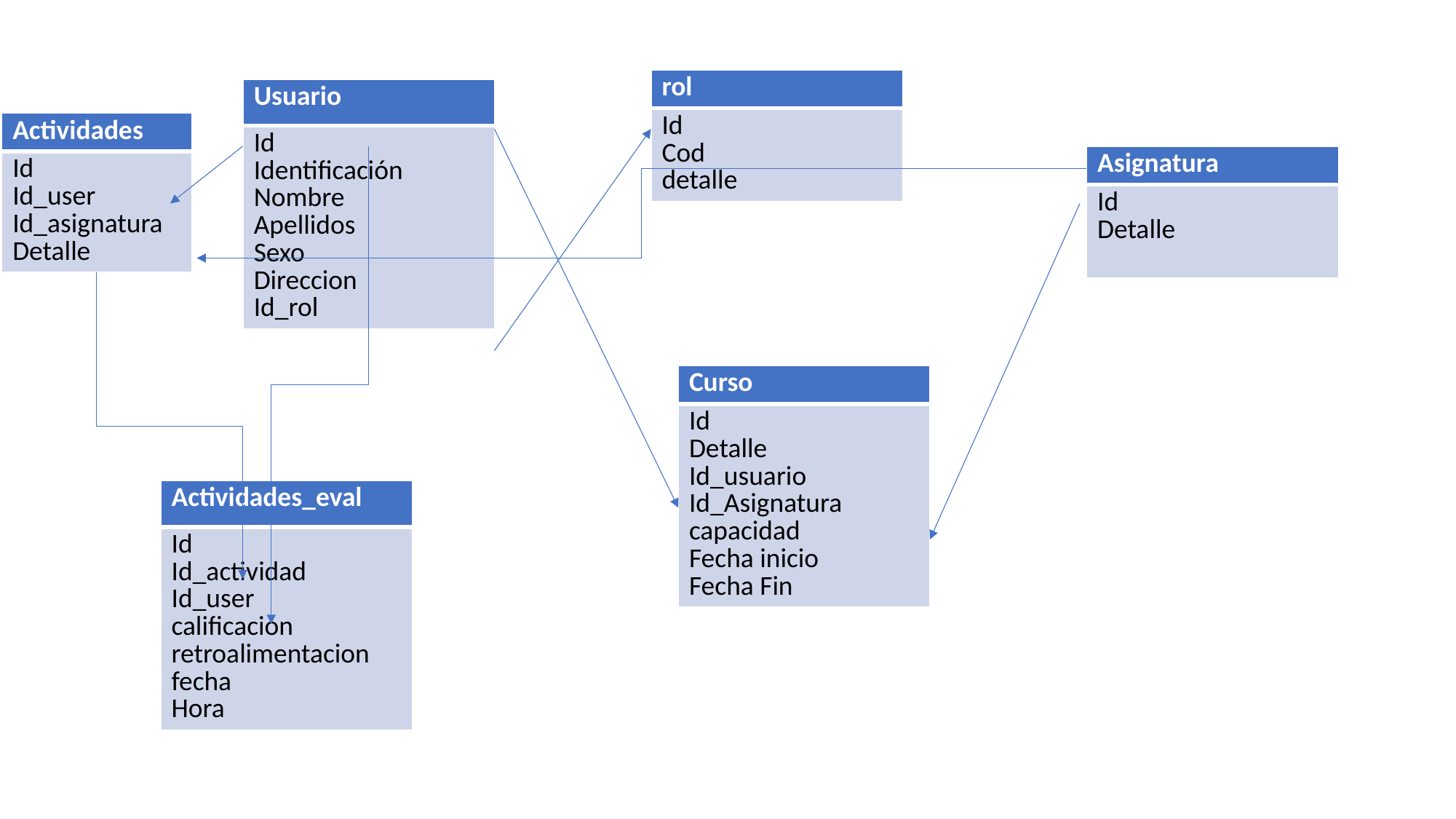

| rol |
| --- |
| Id Cod detalle |
| Usuario |
| --- |
| Id Identificación Nombre Apellidos Sexo Direccion Id\_rol |
| Actividades |
| --- |
| Id Id\_user Id\_asignatura Detalle |
| Asignatura |
| --- |
| Id Detalle |
| Curso |
| --- |
| Id Detalle Id\_usuario Id\_Asignatura capacidad Fecha inicio Fecha Fin |
| Actividades\_eval |
| --- |
| Id Id\_actividad Id\_user calificacion retroalimentacion fecha Hora |